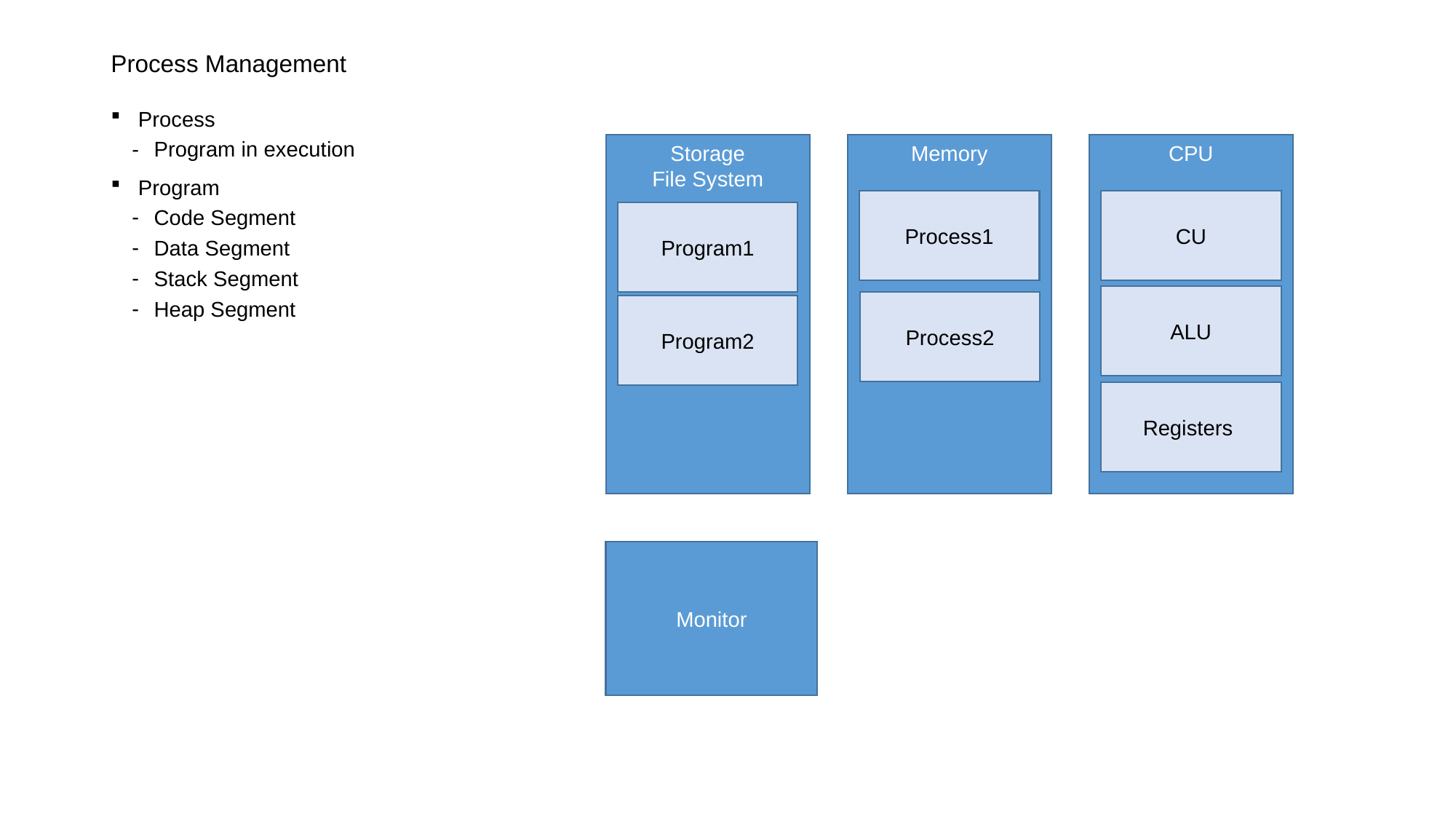

# Process Management

Process
Program in execution
Program
Code Segment
Data Segment
Stack Segment
Heap Segment
Storage
File System
Memory
CPU
Process1
CU
Program1
ALU
Process2
Program2
Registers
Monitor